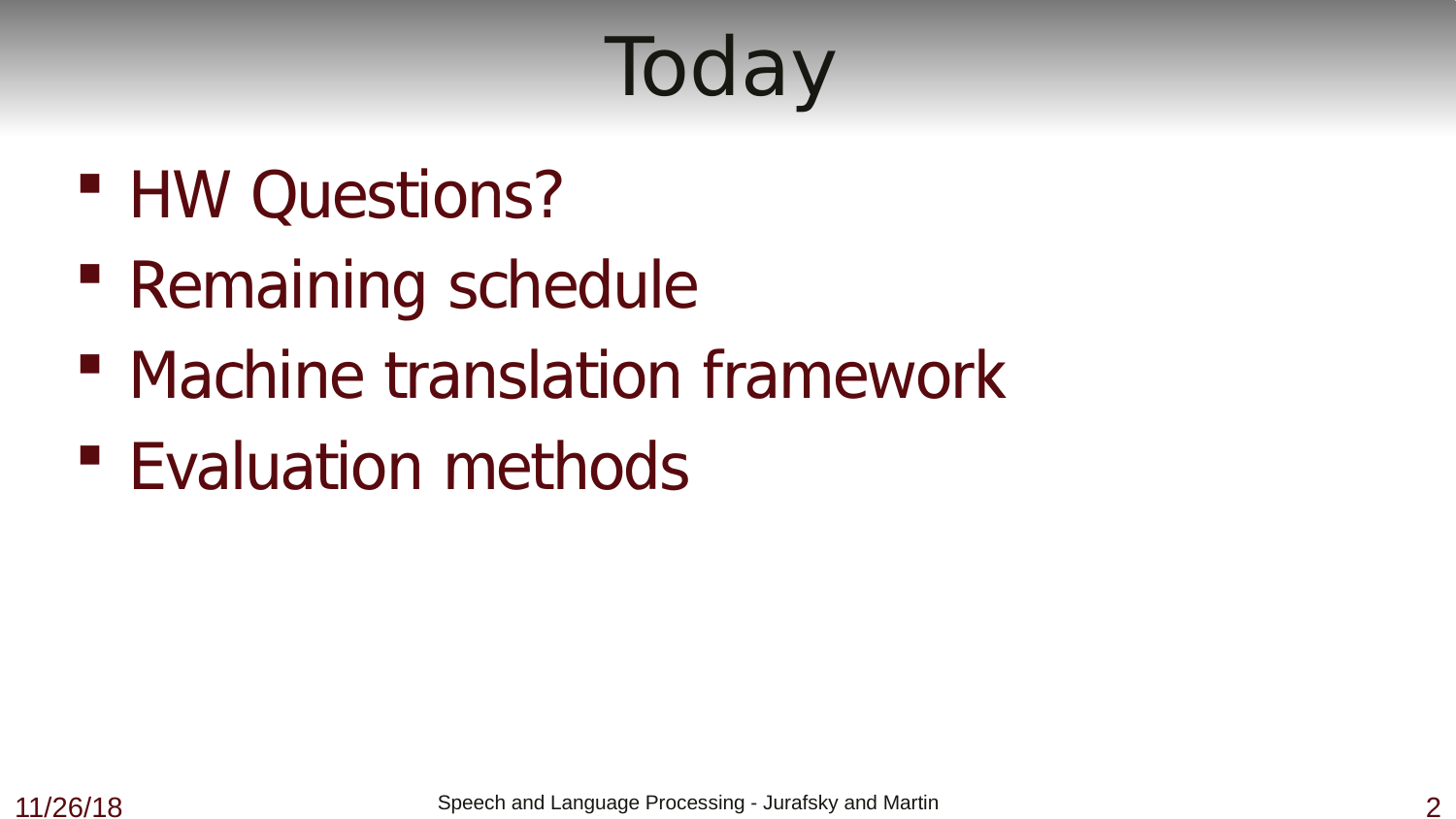

# Today
HW Questions?
Remaining schedule
Machine translation framework
Evaluation methods
11/26/18
                                         Speech and Language Processing - Jurafsky and Martin
2